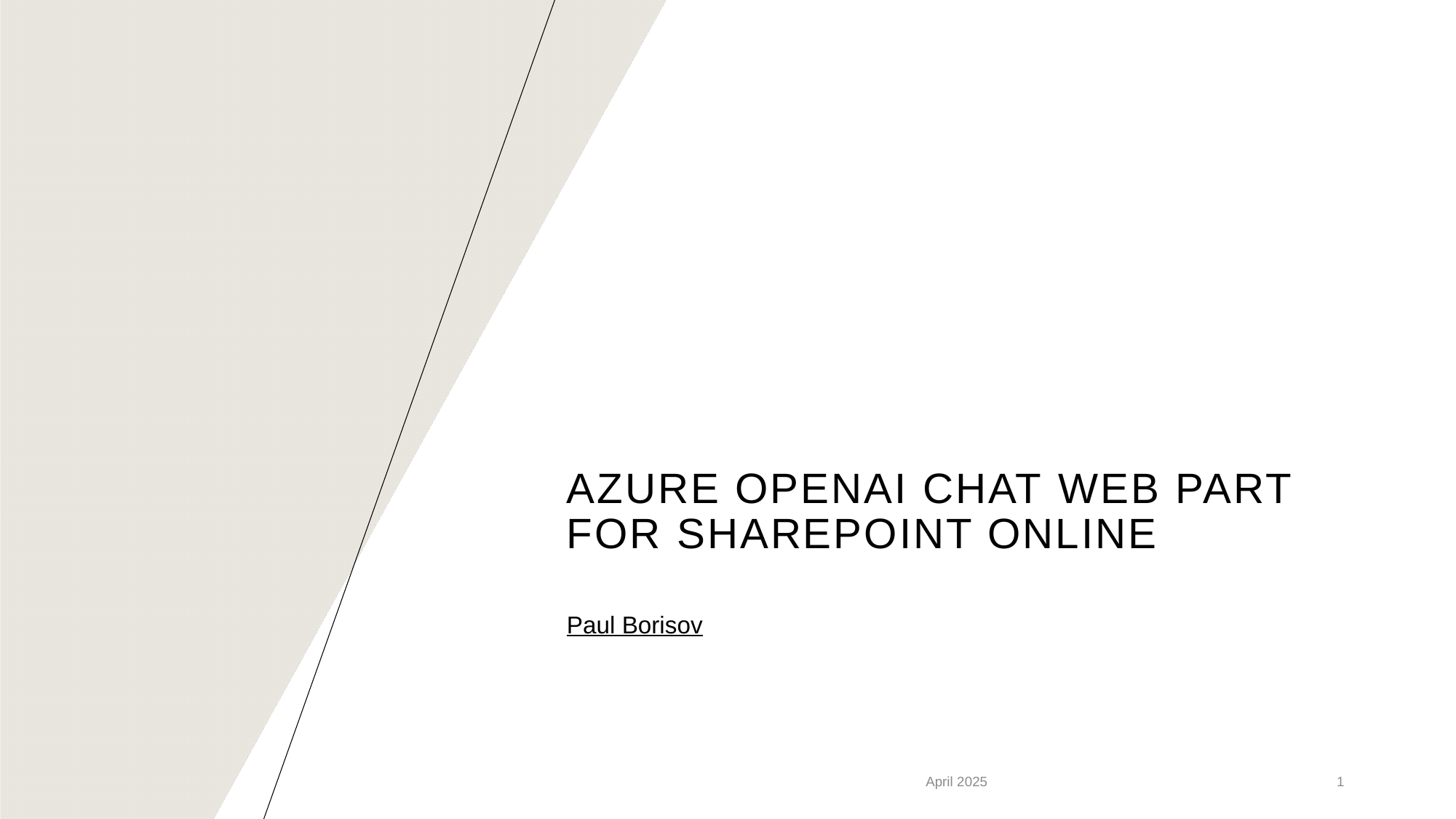

# Azure OpenAI Chat Web part for SharePoint Online
Paul Borisov
April 2025
1